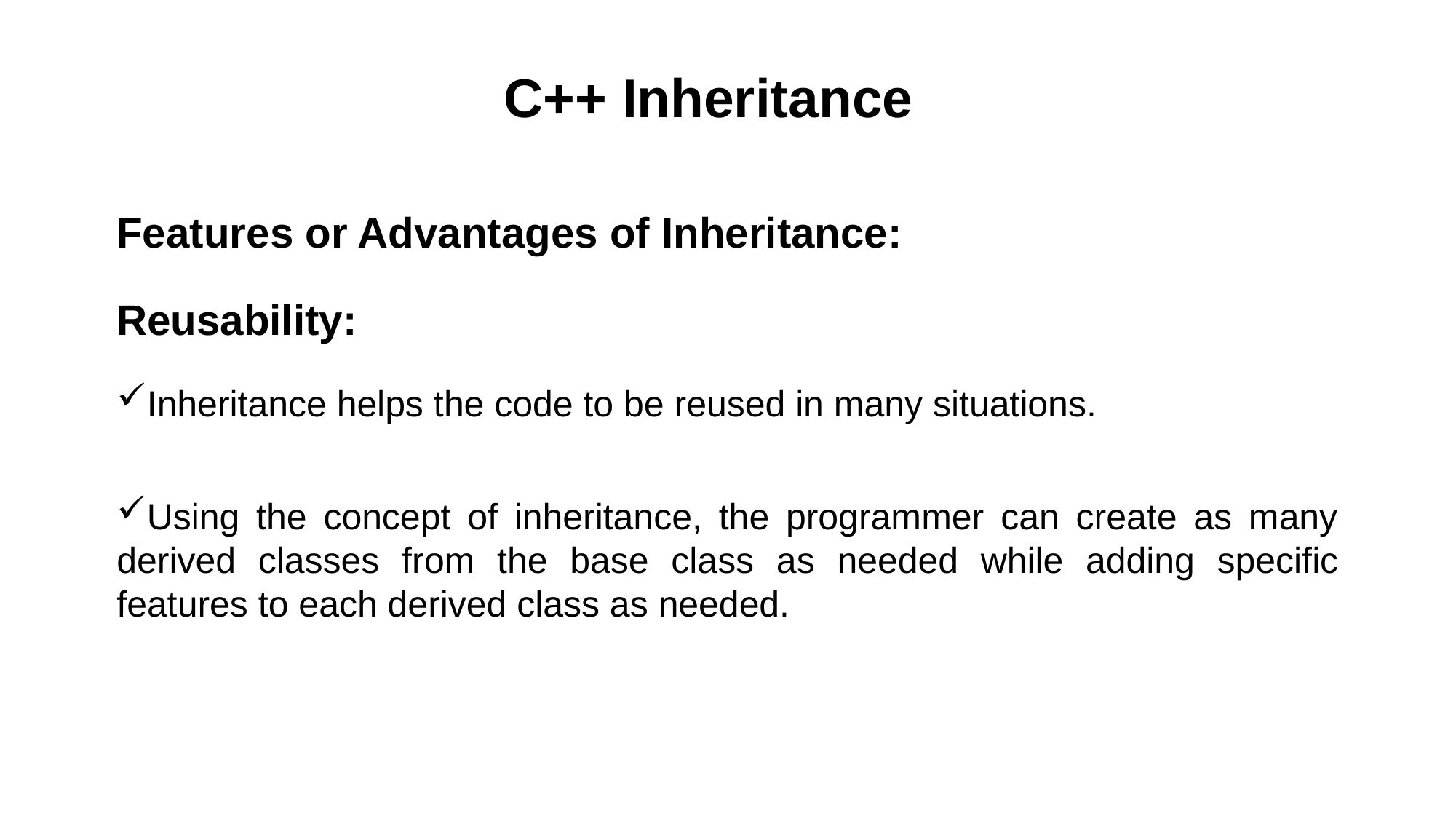

C++ Inheritance

Features or Advantages of Inheritance:

Reusability:

Inheritance helps the code to be reused in many situations.

Using the concept of inheritance, the programmer can create as many derived classes from the base class as needed while adding specific features to each derived class as needed.